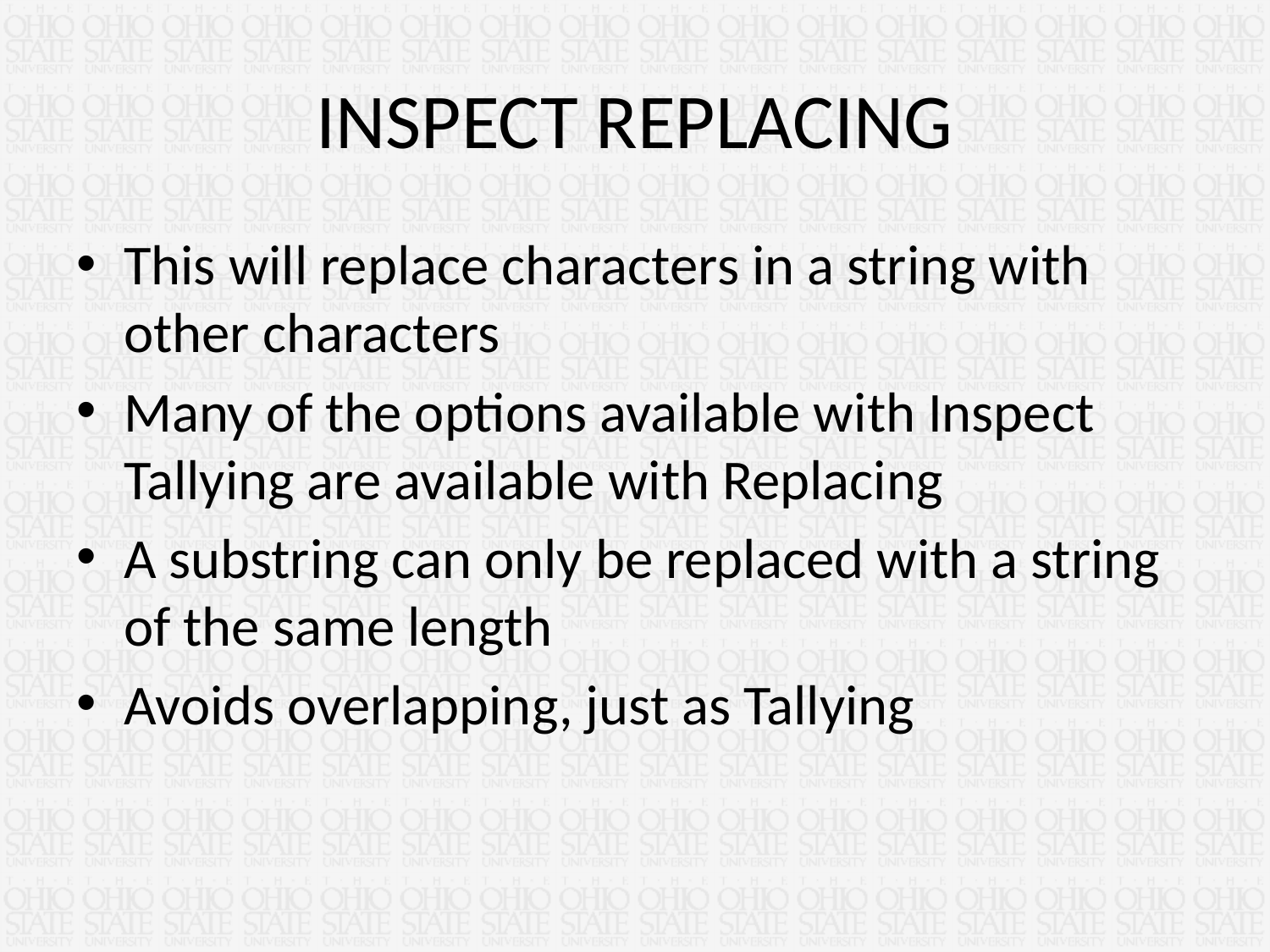

# INSPECT REPLACING
This will replace characters in a string with other characters
Many of the options available with Inspect Tallying are available with Replacing
A substring can only be replaced with a string of the same length
Avoids overlapping, just as Tallying